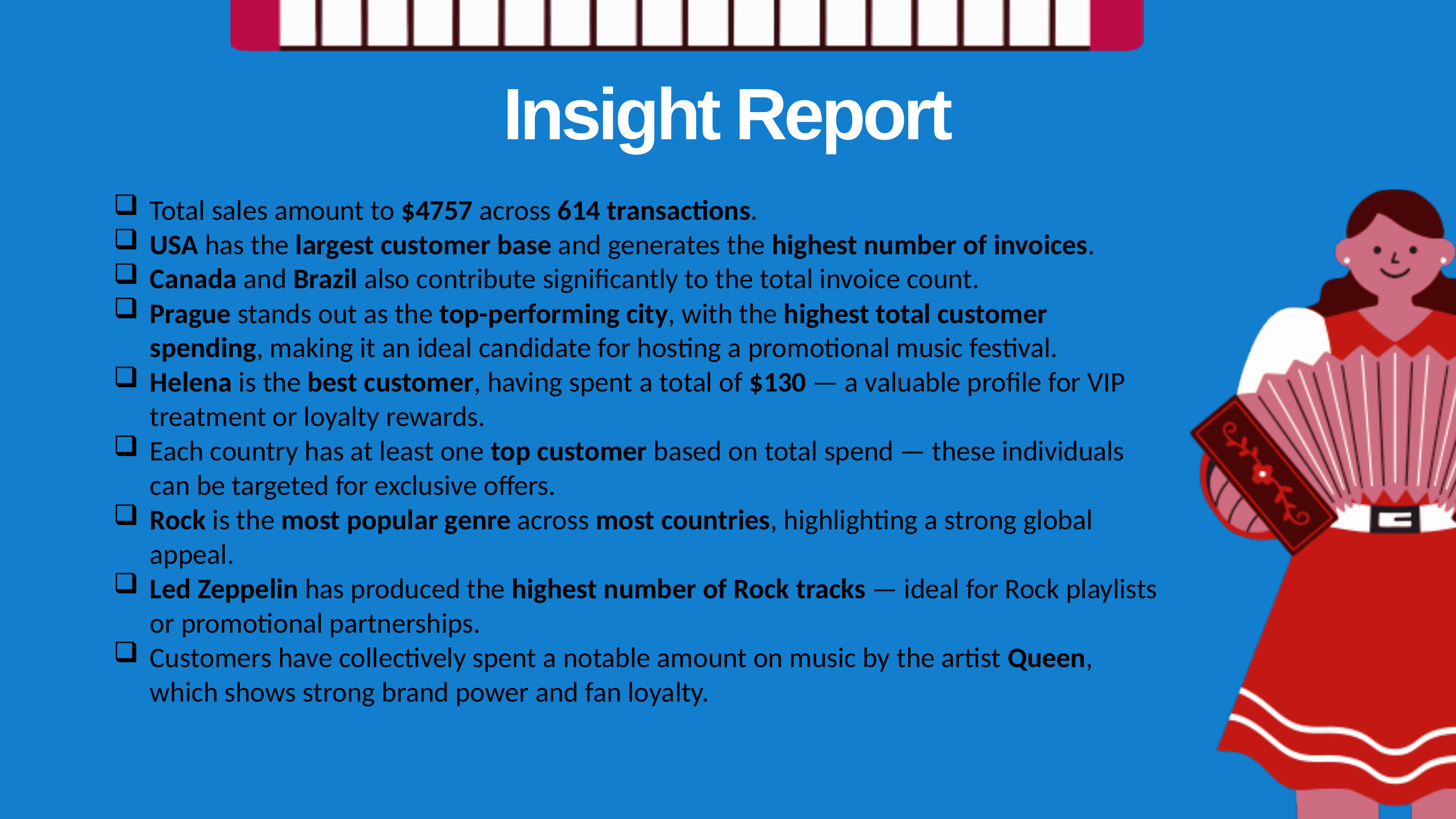

Insight Report

Total sales amount to $4757 across 614 transactions.
USA has the largest customer base and generates the highest number of invoices.
Canada and Brazil also contribute significantly to the total invoice count.
Prague stands out as the top-performing city, with the highest total customer spending, making it an ideal candidate for hosting a promotional music festival.
Helena is the best customer, having spent a total of $130 — a valuable profile for VIP treatment or loyalty rewards.
Each country has at least one top customer based on total spend — these individuals can be targeted for exclusive offers.
Rock is the most popular genre across most countries, highlighting a strong global appeal.
Led Zeppelin has produced the highest number of Rock tracks — ideal for Rock playlists or promotional partnerships.
Customers have collectively spent a notable amount on music by the artist Queen, which shows strong brand power and fan loyalty.